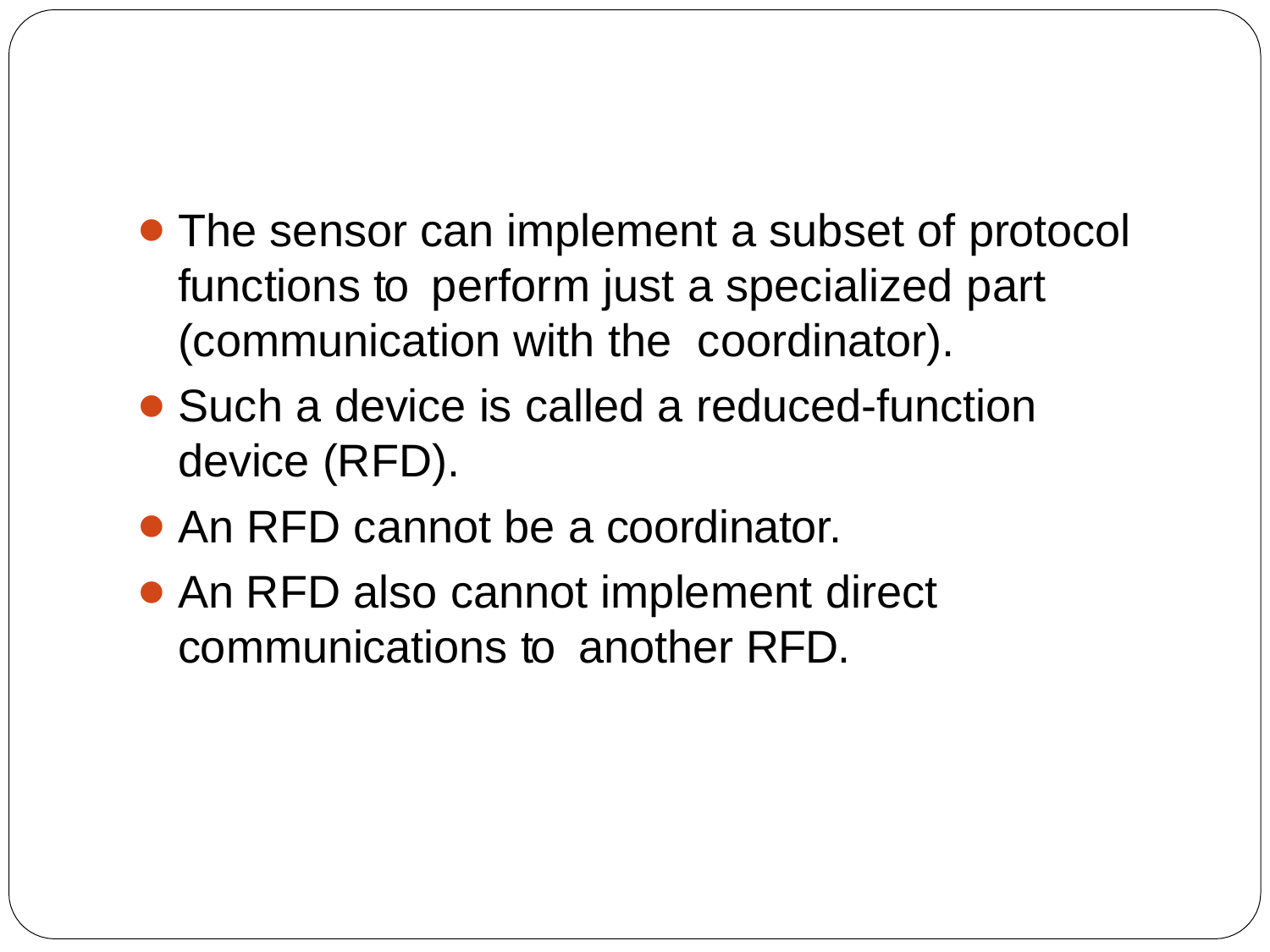

The sensor can implement a subset of protocol functions to  perform just a specialized part (communication with the  coordinator).
Such a device is called a reduced-function device (RFD).
An RFD cannot be a coordinator.
An RFD also cannot implement direct communications to  another RFD.